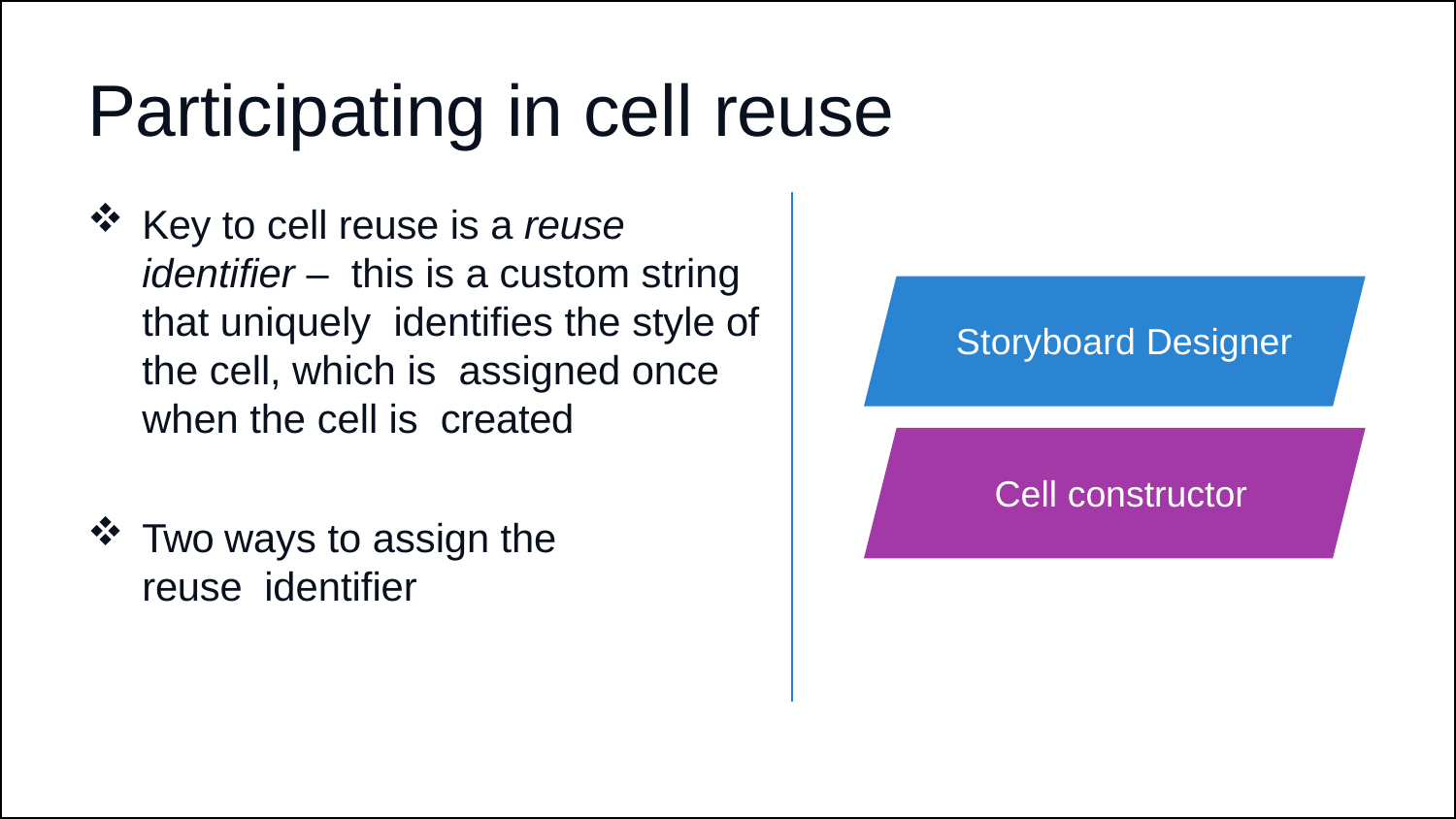

# Participating in cell reuse

Key to cell reuse is a reuse identifier –  this is a custom string that uniquely  identifies the style of the cell, which is  assigned once when the cell is  created

Two ways to assign the reuse  identifier

Storyboard Designer

Cell constructor